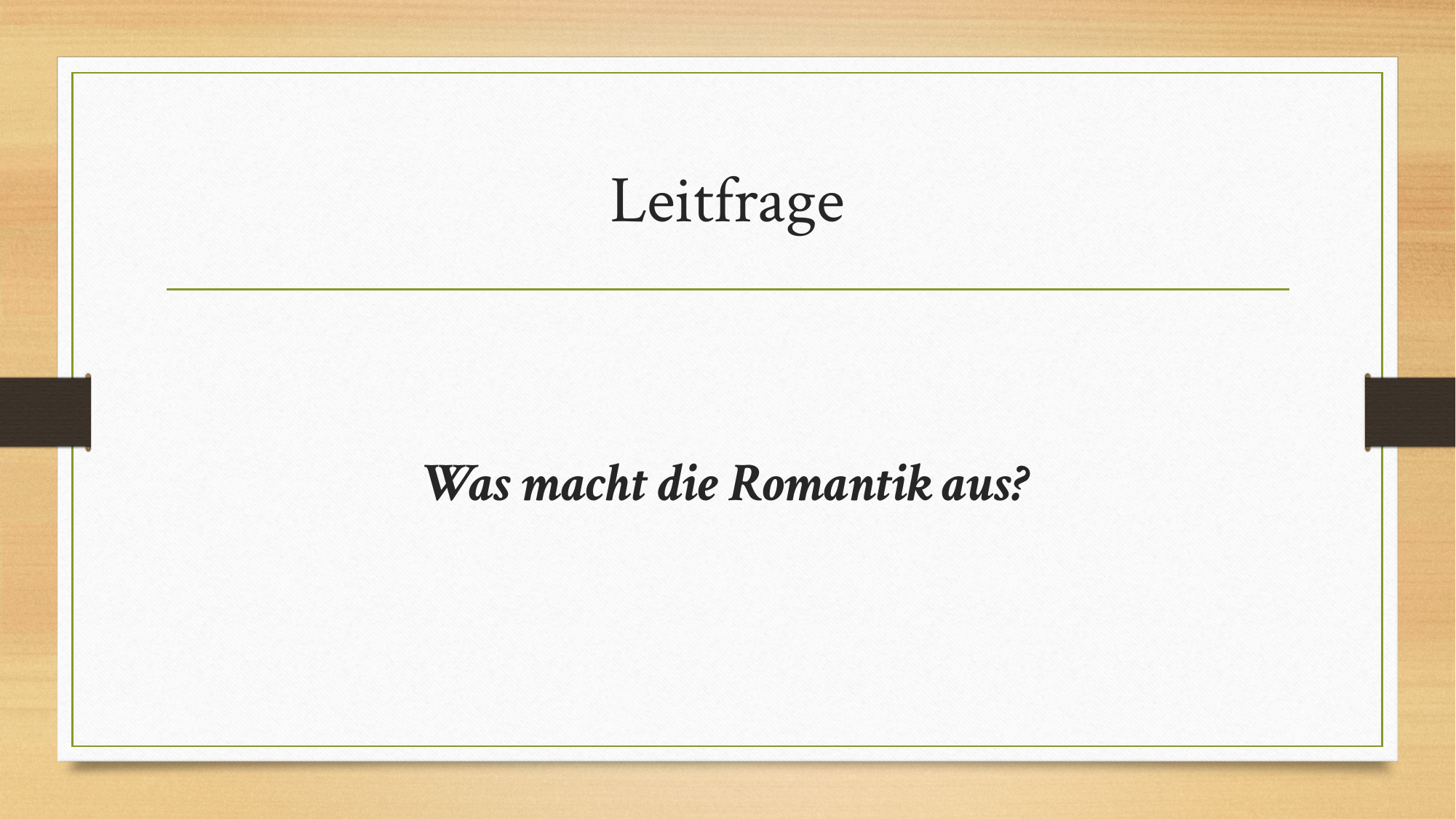

# Leitfrage
Was macht die Romantik aus?